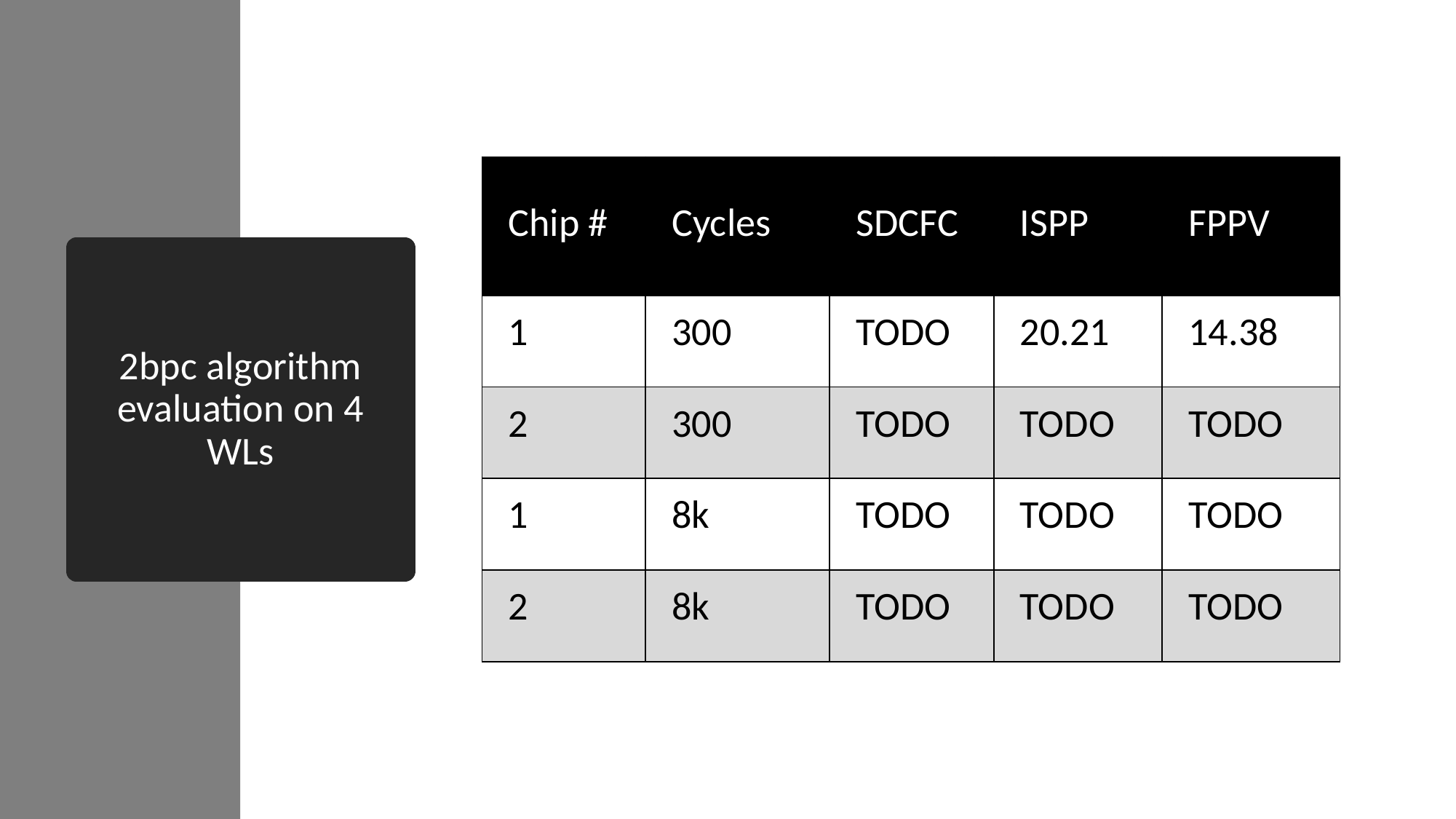

| Chip # | Cycles | SDCFC | ISPP | FPPV |
| --- | --- | --- | --- | --- |
| 1 | 300 | TODO | 20.21 | 14.38 |
| 2 | 300 | TODO | TODO | TODO |
| 1 | 8k | TODO | TODO | TODO |
| 2 | 8k | TODO | TODO | TODO |
# 2bpc algorithm evaluation on 4 WLs